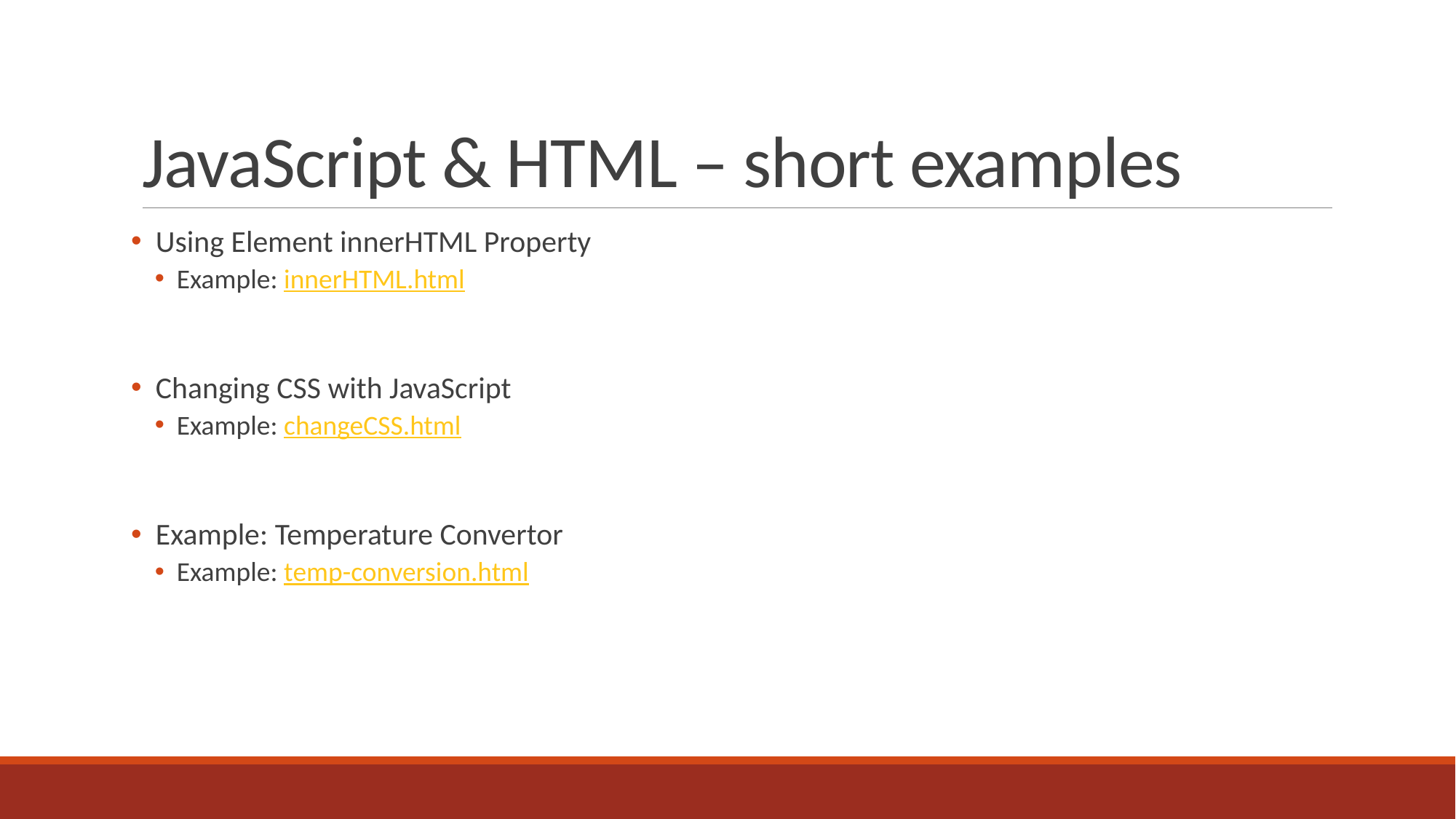

# JavaScript & HTML – short examples
  Using Element innerHTML Property
Example: innerHTML.html

  Changing CSS with JavaScript
Example: changeCSS.html

  Example: Temperature Convertor
Example: temp-conversion.html